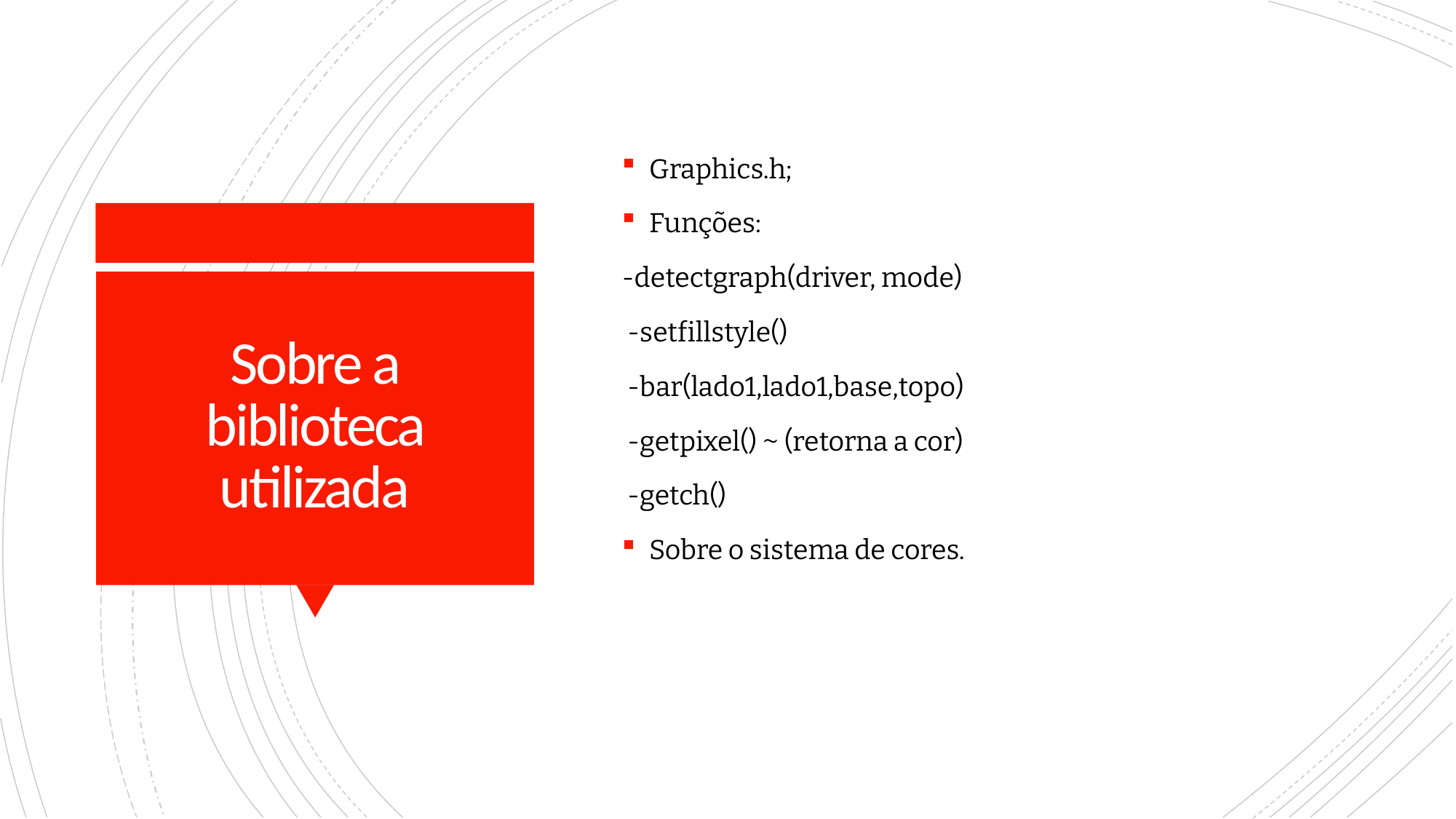

Graphics.h;
Funções:
-detectgraph(driver, mode)
 -setfillstyle()
 -bar(lado1,lado1,base,topo)
 -getpixel() ~ (retorna a cor)
 -getch()
Sobre o sistema de cores.

# Sobre a biblioteca utilizada